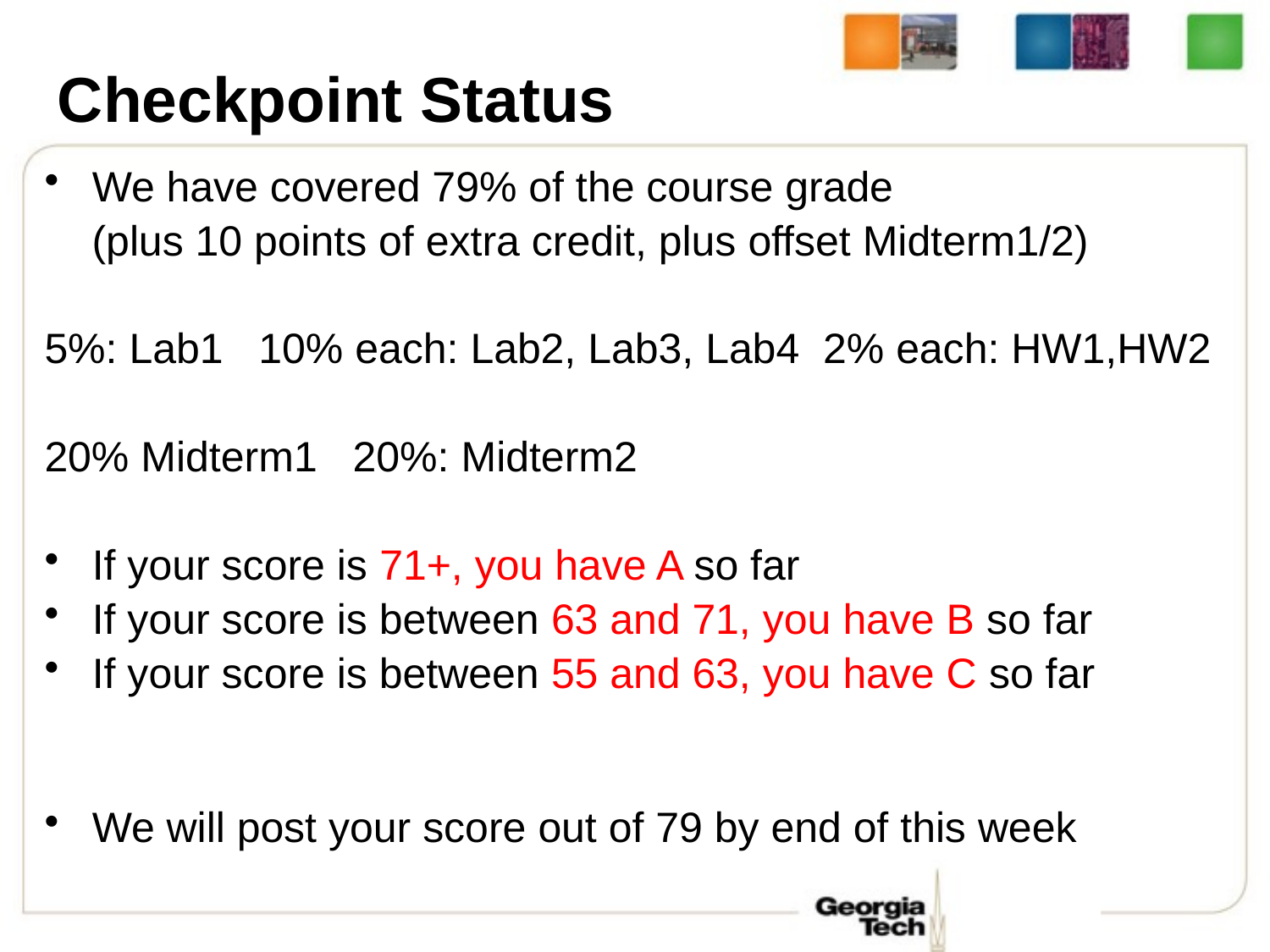

# Checkpoint Status
We have covered 79% of the course grade
    (plus 10 points of extra credit, plus offset Midterm1/2)

5%: Lab1   10% each: Lab2, Lab3, Lab4  2% each: HW1,HW2

20% Midterm1   20%: Midterm2

If your score is 71+, you have A so far
If your score is between 63 and 71, you have B so far
If your score is between 55 and 63, you have C so far

We will post your score out of 79 by end of this week